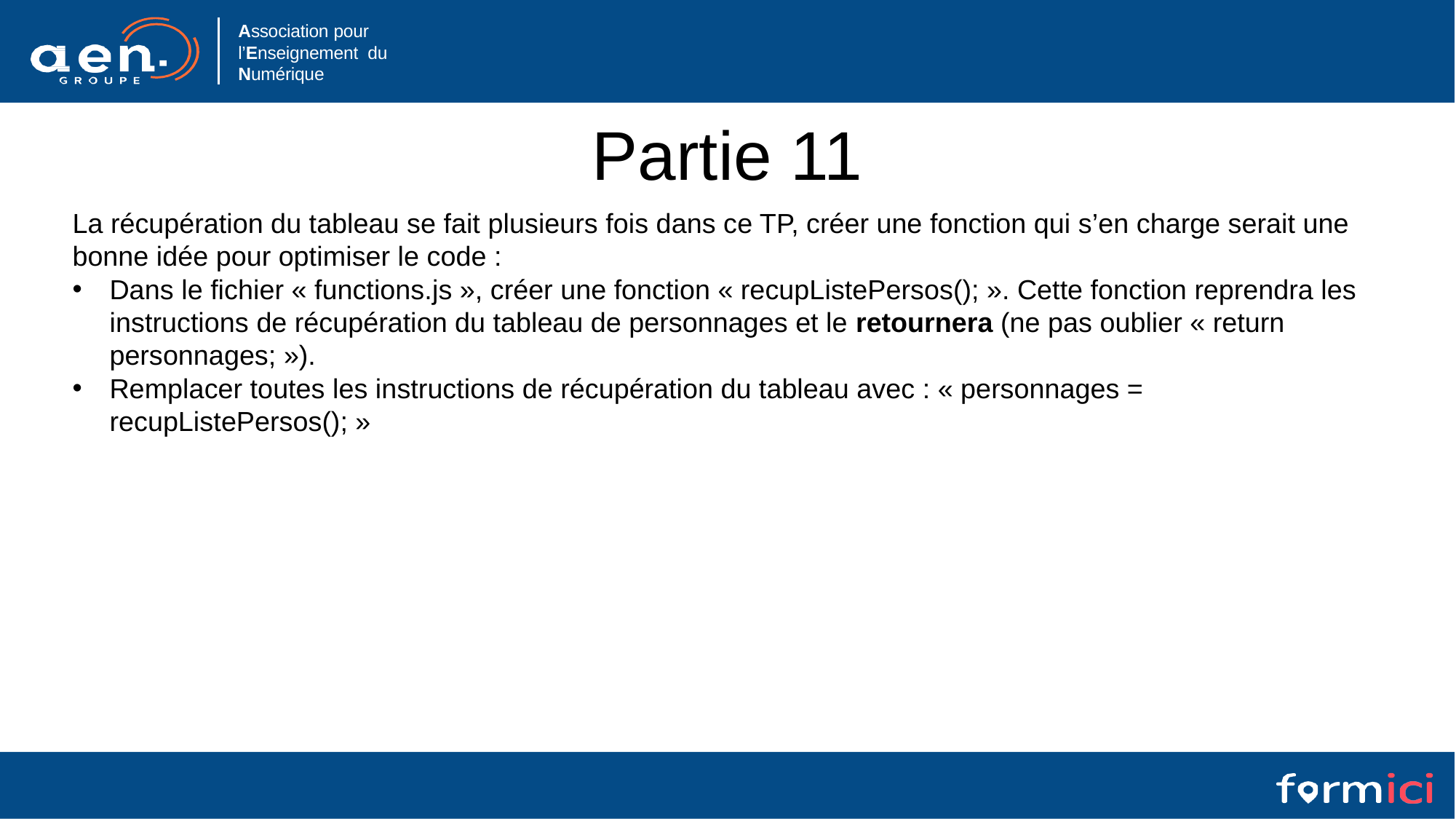

# Partie 11
La récupération du tableau se fait plusieurs fois dans ce TP, créer une fonction qui s’en charge serait une bonne idée pour optimiser le code :
Dans le fichier « functions.js », créer une fonction « recupListePersos(); ». Cette fonction reprendra les instructions de récupération du tableau de personnages et le retournera (ne pas oublier « return personnages; »).
Remplacer toutes les instructions de récupération du tableau avec : « personnages = recupListePersos(); »